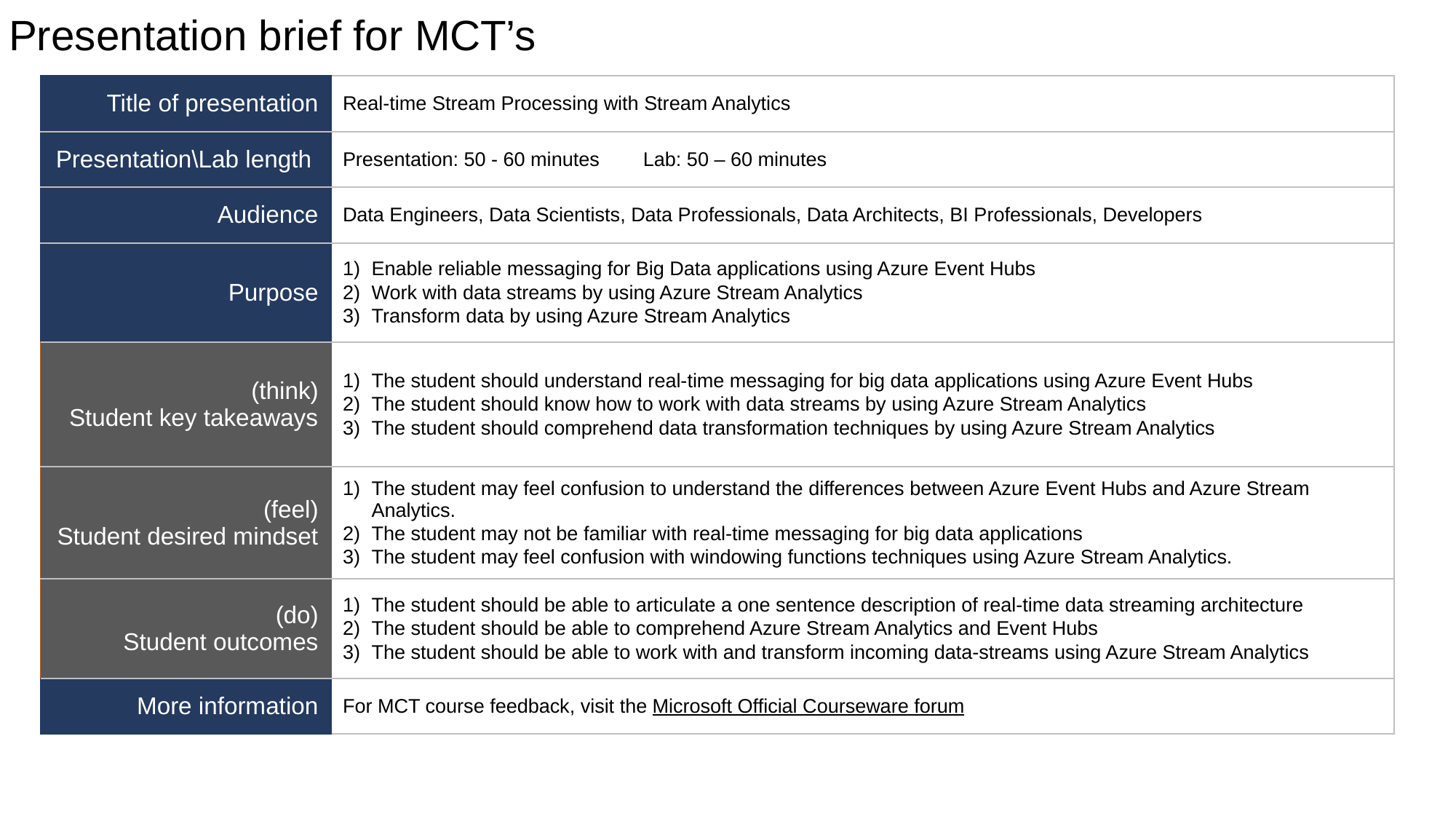

# Presentation brief for MCT’s
| Title of presentation | Real-time Stream Processing with Stream Analytics |
| --- | --- |
| Presentation\Lab length | Presentation: 50 - 60 minutes Lab: 50 – 60 minutes |
| Audience | Data Engineers, Data Scientists, Data Professionals, Data Architects, BI Professionals, Developers |
| Purpose | Enable reliable messaging for Big Data applications using Azure Event Hubs Work with data streams by using Azure Stream Analytics Transform data by using Azure Stream Analytics |
| (think) Student key takeaways | The student should understand real-time messaging for big data applications using Azure Event Hubs The student should know how to work with data streams by using Azure Stream Analytics The student should comprehend data transformation techniques by using Azure Stream Analytics |
| (feel) Student desired mindset | The student may feel confusion to understand the differences between Azure Event Hubs and Azure Stream Analytics. The student may not be familiar with real-time messaging for big data applications The student may feel confusion with windowing functions techniques using Azure Stream Analytics. |
| (do) Student outcomes | The student should be able to articulate a one sentence description of real-time data streaming architecture The student should be able to comprehend Azure Stream Analytics and Event Hubs The student should be able to work with and transform incoming data-streams using Azure Stream Analytics |
| More information | For MCT course feedback, visit the Microsoft Official Courseware forum |